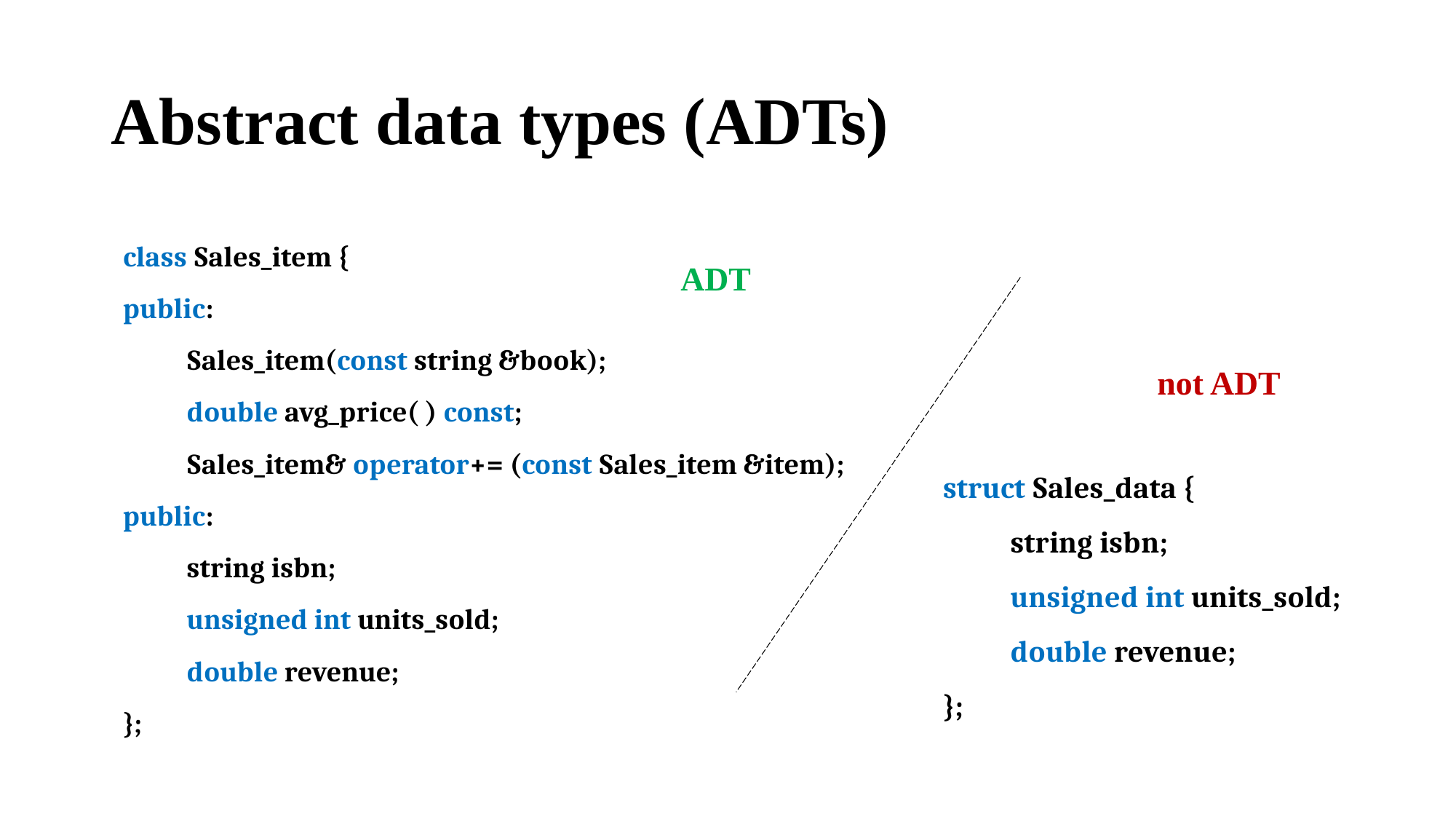

# Abstract data types (ADTs)
class Sales_item {
public:
          Sales_item(const string &book);
          double avg_price( ) const;
          Sales_item& operator+= (const Sales_item &item);
public:
          string isbn;
          unsigned int units_sold;
          double revenue;
};
ADT
not ADT
struct Sales_data {
          string isbn;
          unsigned int units_sold;
          double revenue;
};